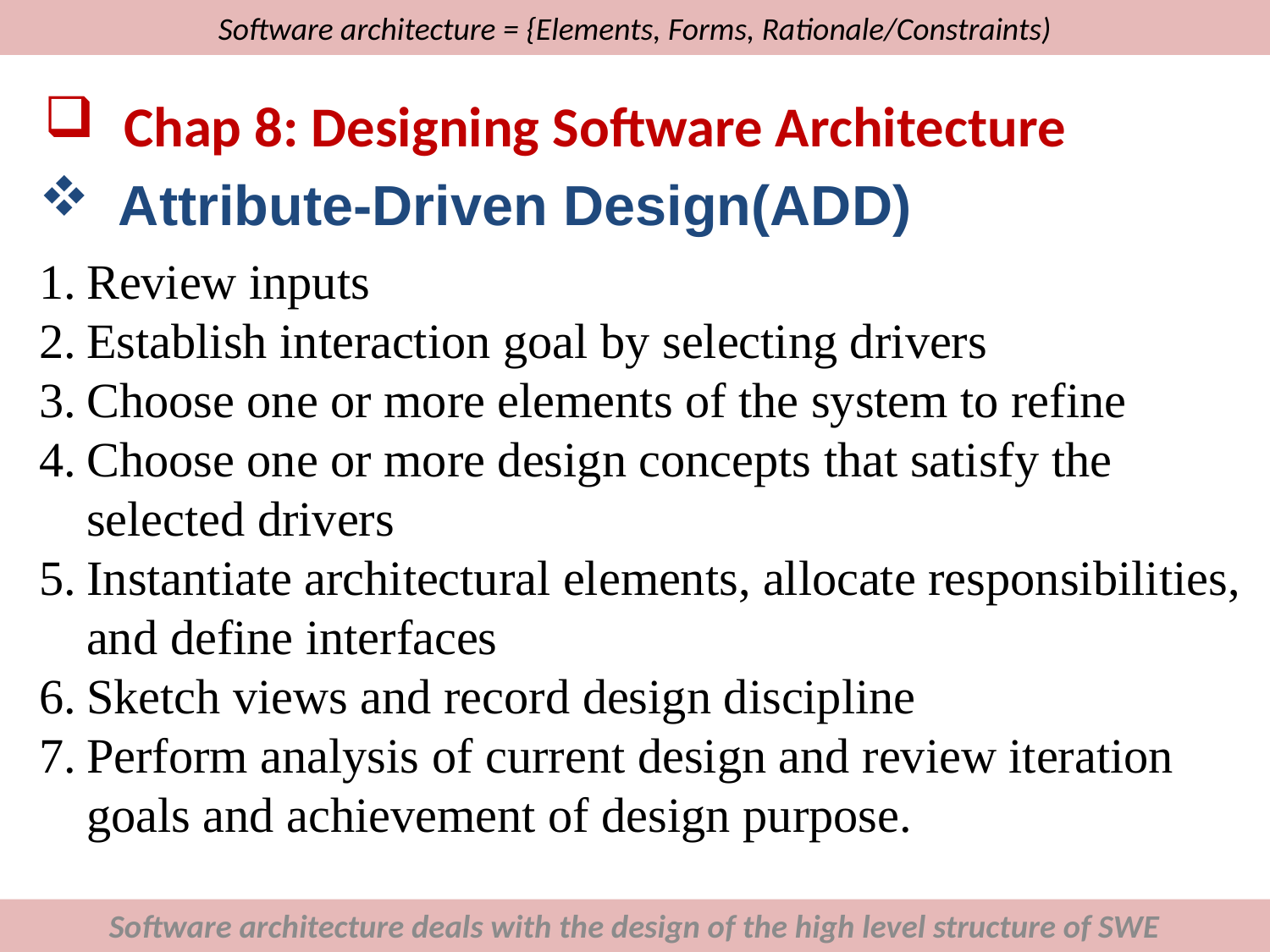

# Software architecture = {Elements, Forms, Rationale/Constraints)
Chap 8: Designing Software Architecture
Attribute-Driven Design(ADD)

Review inputs
Establish interaction goal by selecting drivers
Choose one or more elements of the system to refine
Choose one or more design concepts that satisfy the selected drivers
Instantiate architectural elements, allocate responsibilities, and define interfaces
Sketch views and record design discipline
Perform analysis of current design and review iteration goals and achievement of design purpose.
Software architecture deals with the design of the high level structure of SWE